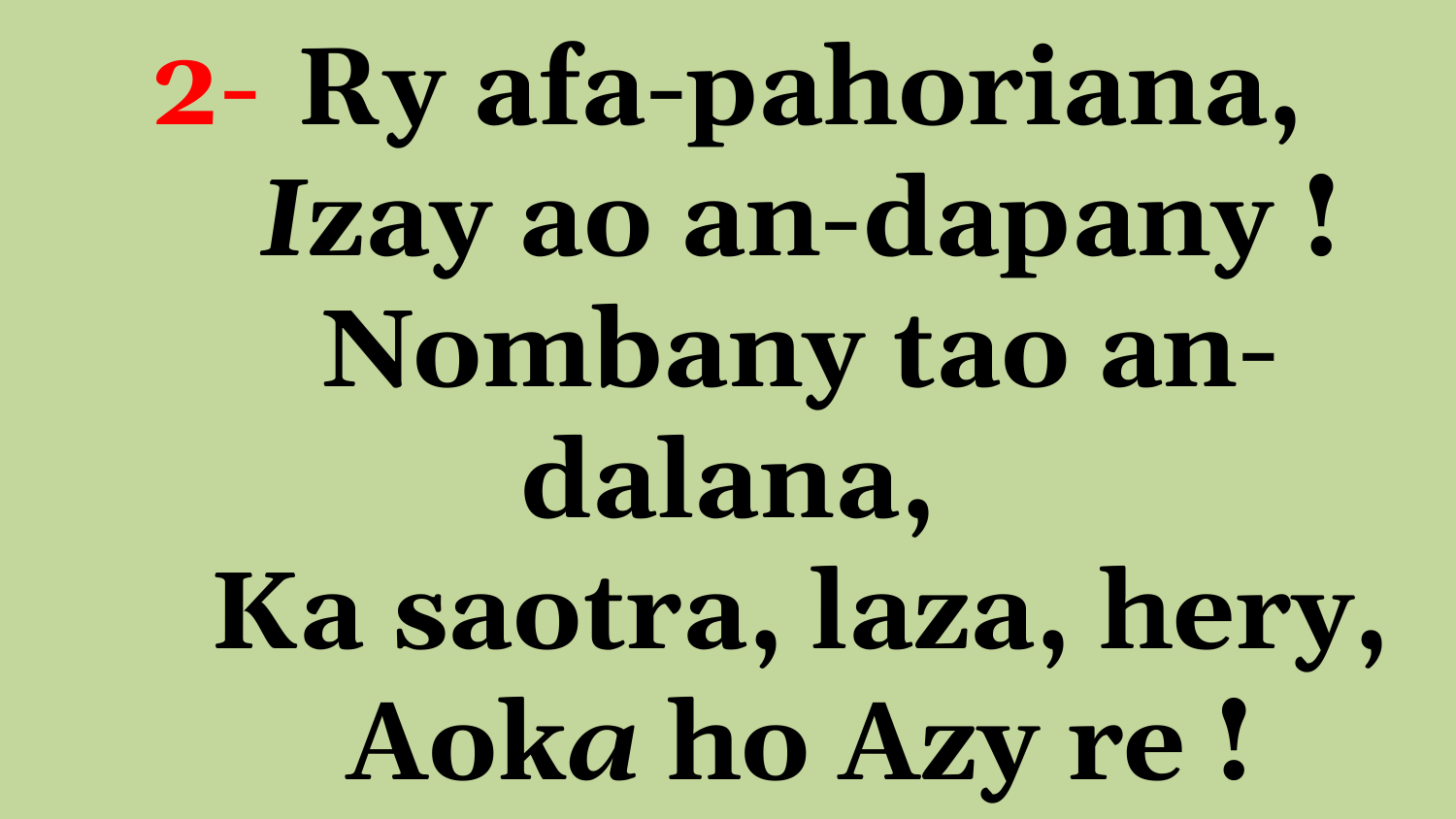

# 2- 	Ry afa-pahoriana, Izay ao an-dapany ! Nombany tao an-dalana, Ka saotra, laza, hery, Aoka ho Azy re !